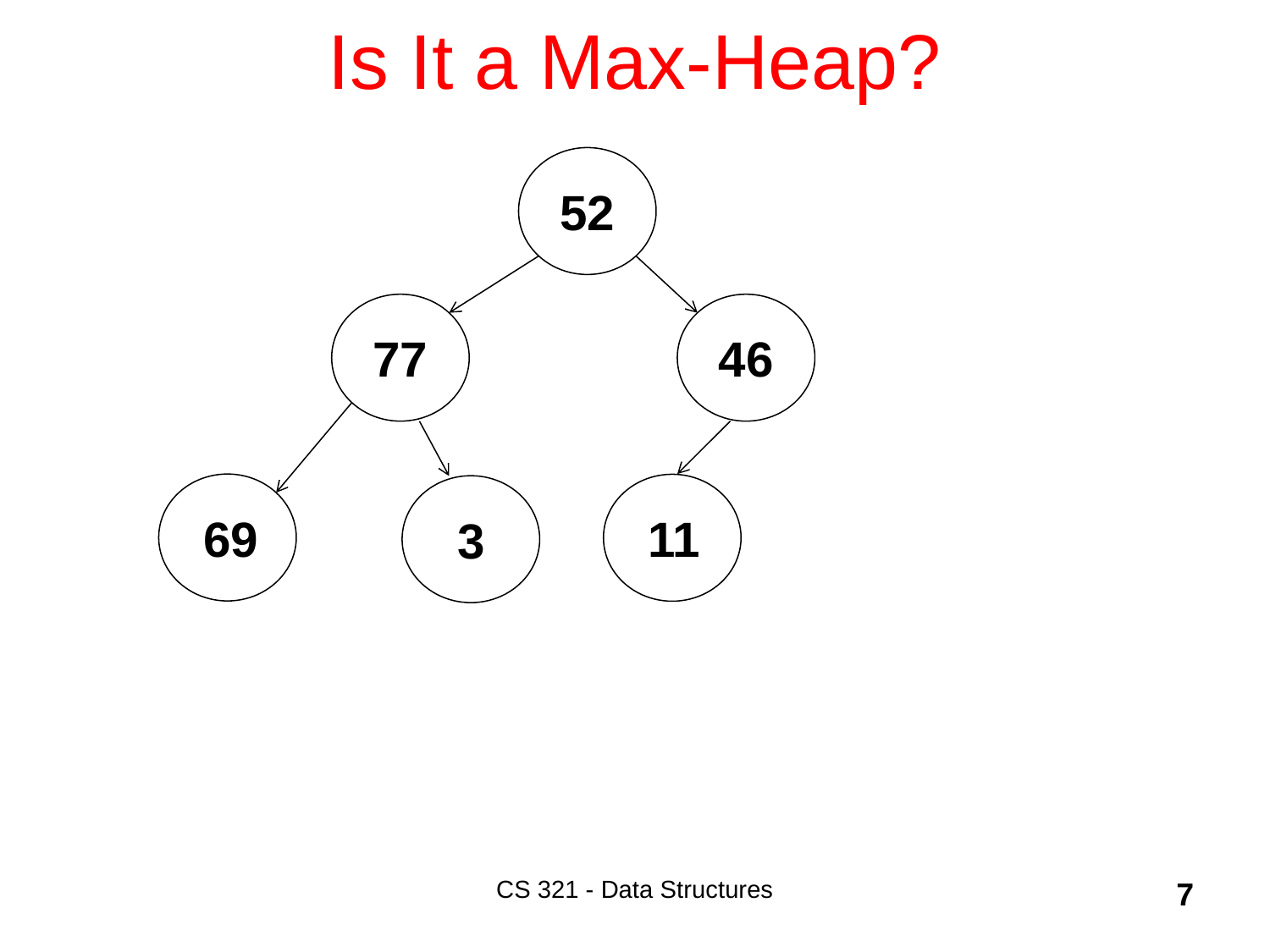

# Is It a Max-Heap?

52

77
46

69
11
3
CS 321 - Data Structures
7